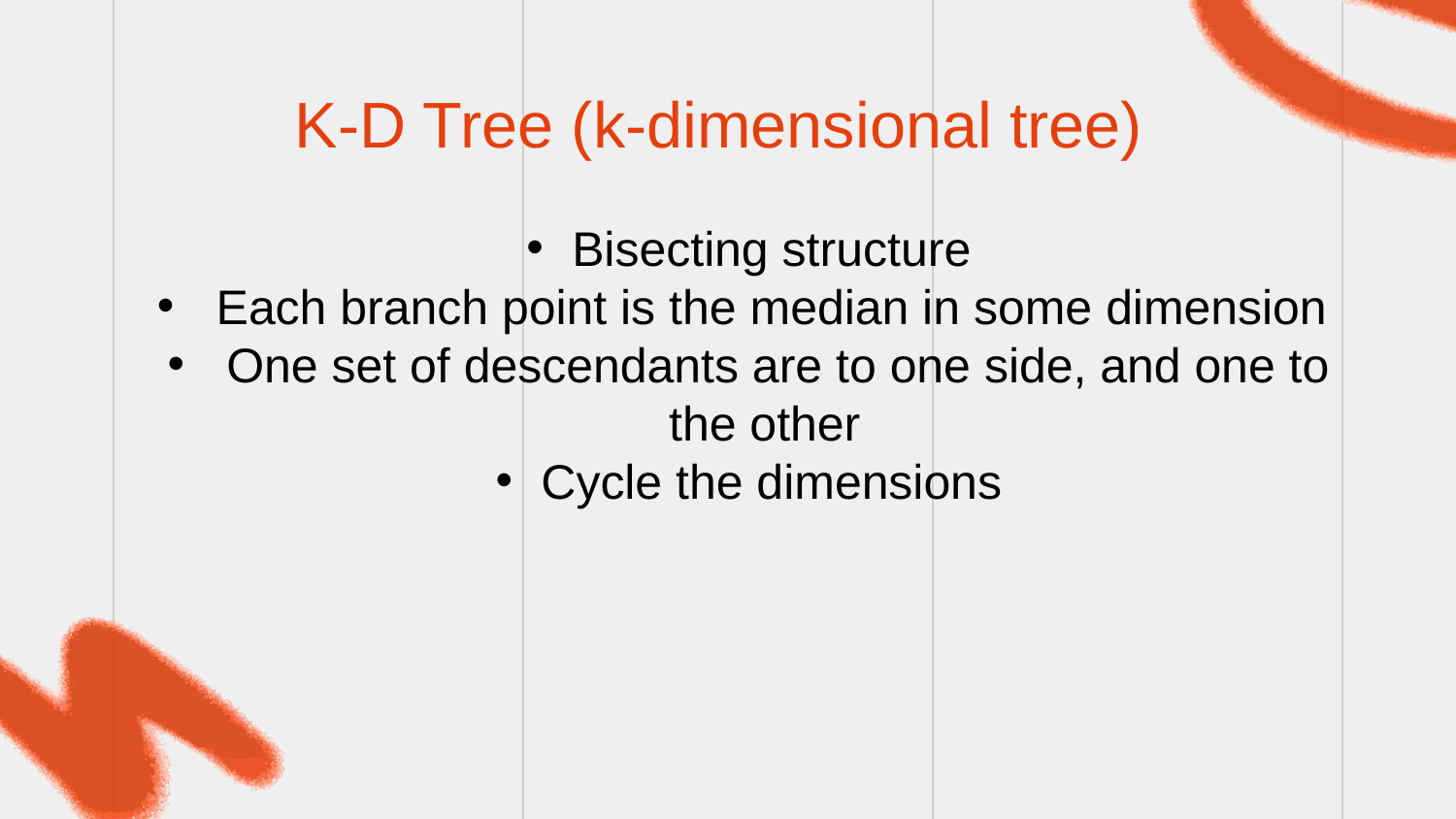

# K-D Tree (k-dimensional tree)
Bisecting structure
 Each branch point is the median in some dimension
 One set of descendants are to one side, and one to the other
Cycle the dimensions